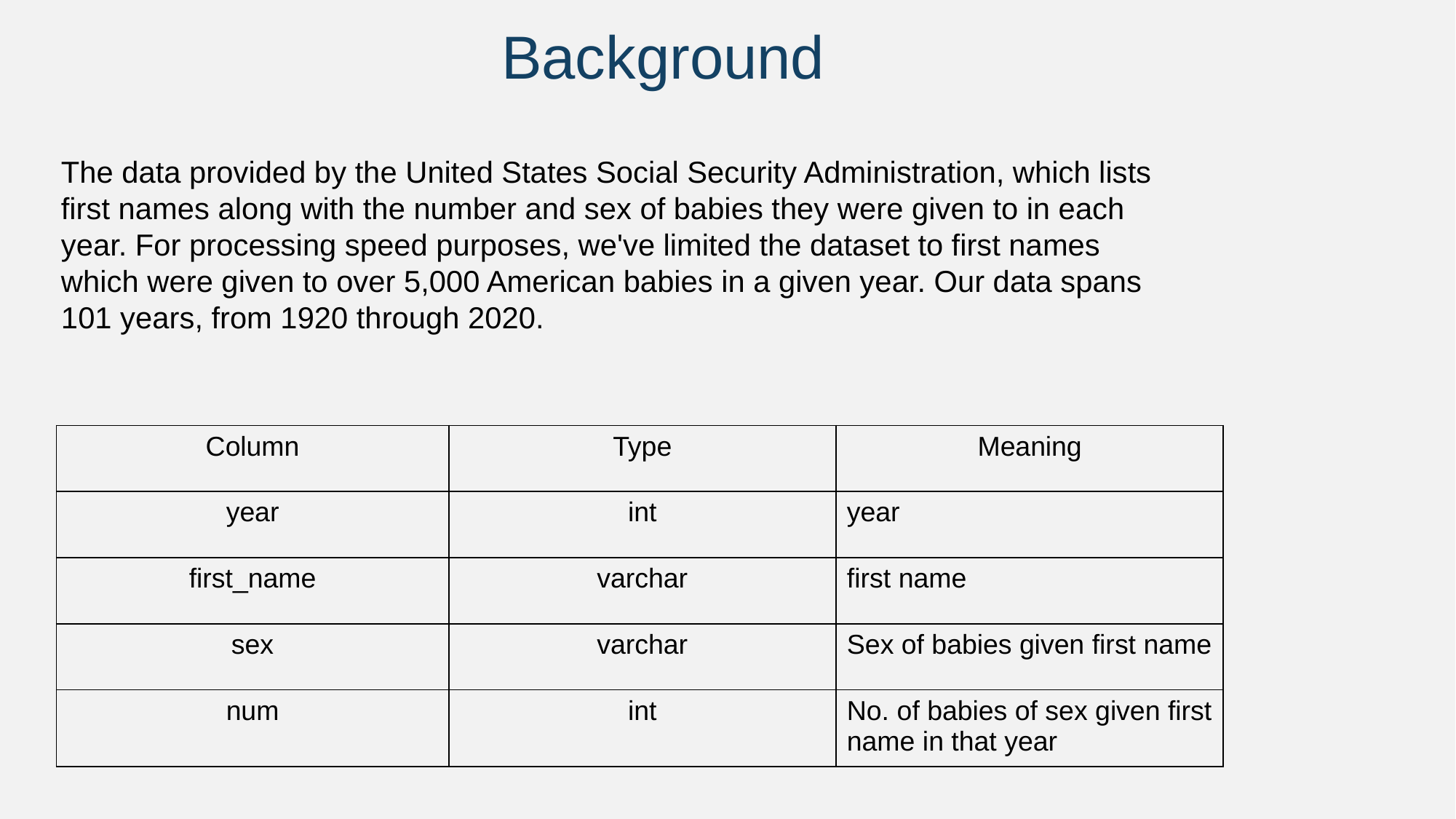

Background
The data provided by the United States Social Security Administration, which lists first names along with the number and sex of babies they were given to in each year. For processing speed purposes, we've limited the dataset to first names which were given to over 5,000 American babies in a given year. Our data spans 101 years, from 1920 through 2020.

| Column | Type | Meaning |
| --- | --- | --- |
| year | int | year |
| first\_name | varchar | first name |
| sex | varchar | Sex of babies given first name |
| num | int | No. of babies of sex given first name in that year |